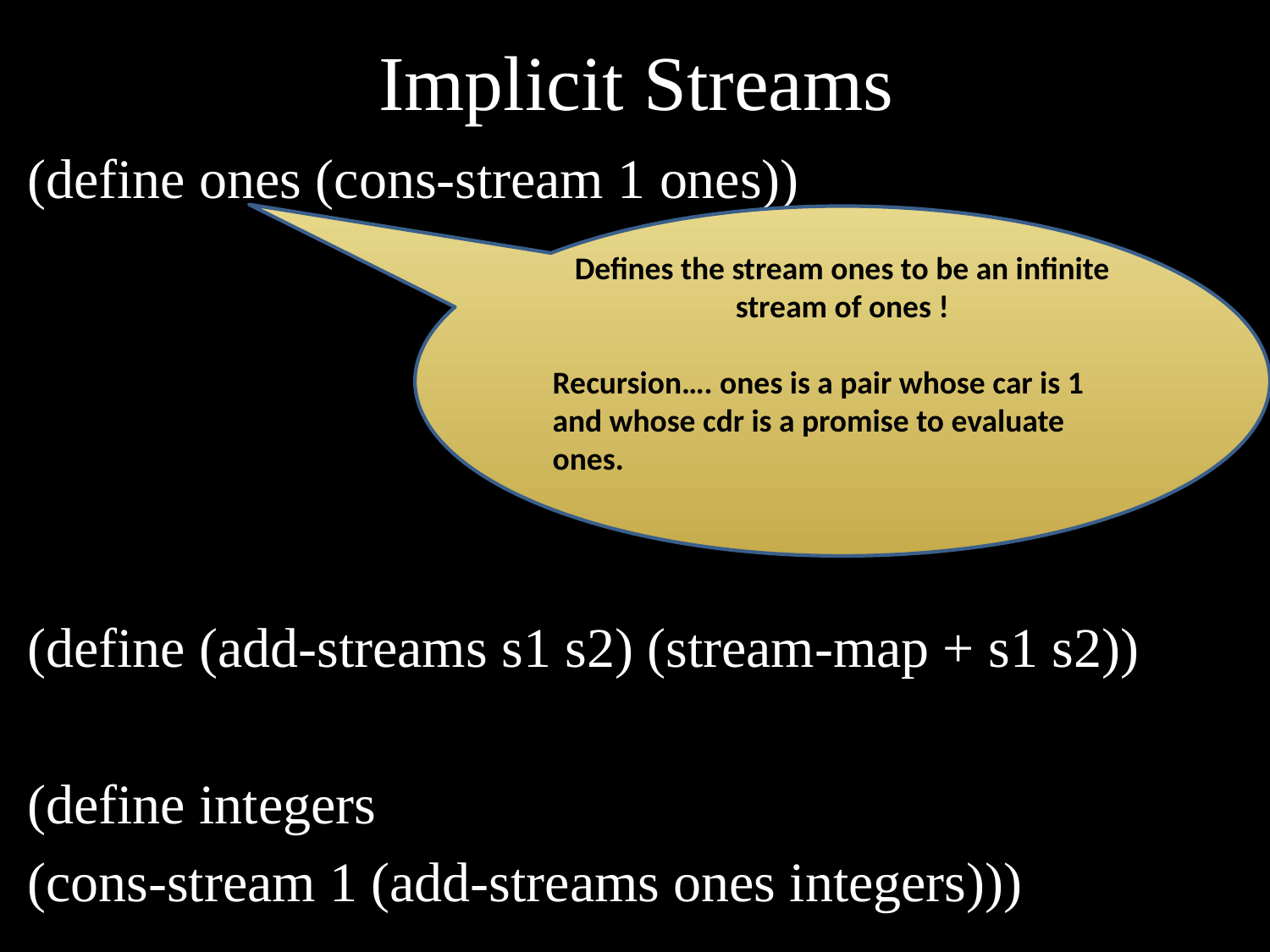

# Implicit Streams
(define ones (cons-stream 1 ones))

(define (add-streams s1 s2) (stream-map + s1 s2))

(define integers
(cons-stream 1 (add-streams ones integers)))
Defines the stream ones to be an infinite stream of ones !

Recursion…. ones is a pair whose car is 1 and whose cdr is a promise to evaluate ones.